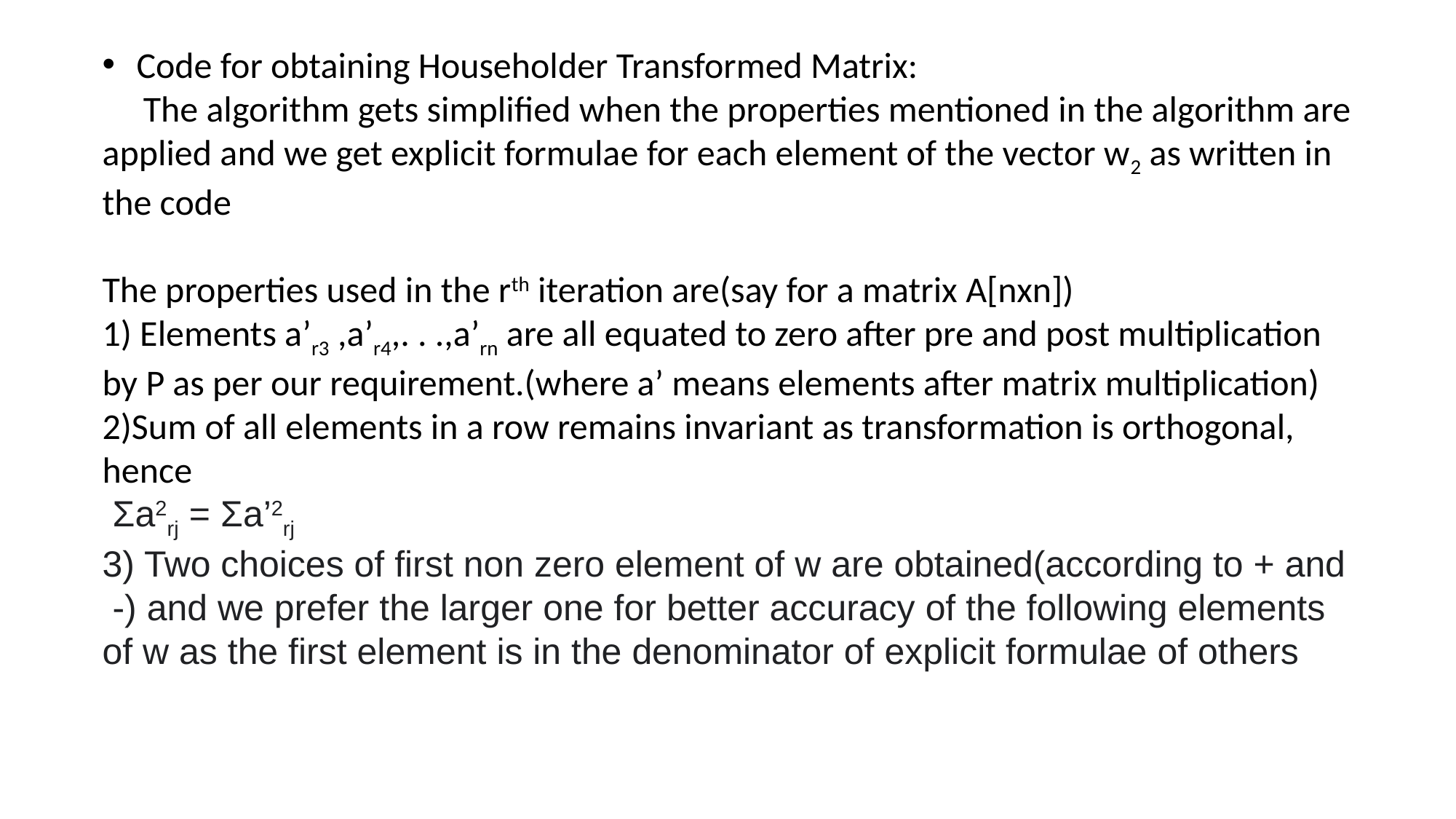

Code for obtaining Householder Transformed Matrix:
     The algorithm gets simplified when the properties mentioned in the algorithm are applied and we get explicit formulae for each element of the vector w2 as written in the code

The properties used in the rth iteration are(say for a matrix A[nxn])
1) Elements a’r3 ,a’r4,. . .,a’rn are all equated to zero after pre and post multiplication by P as per our requirement.(where a’ means elements after matrix multiplication)
2)Sum of all elements in a row remains invariant as transformation is orthogonal, hence
 Σa2rj = Σa’2rj
3) Two choices of first non zero element of w are obtained(according to + and  -) and we prefer the larger one for better accuracy of the following elements of w as the first element is in the denominator of explicit formulae of others